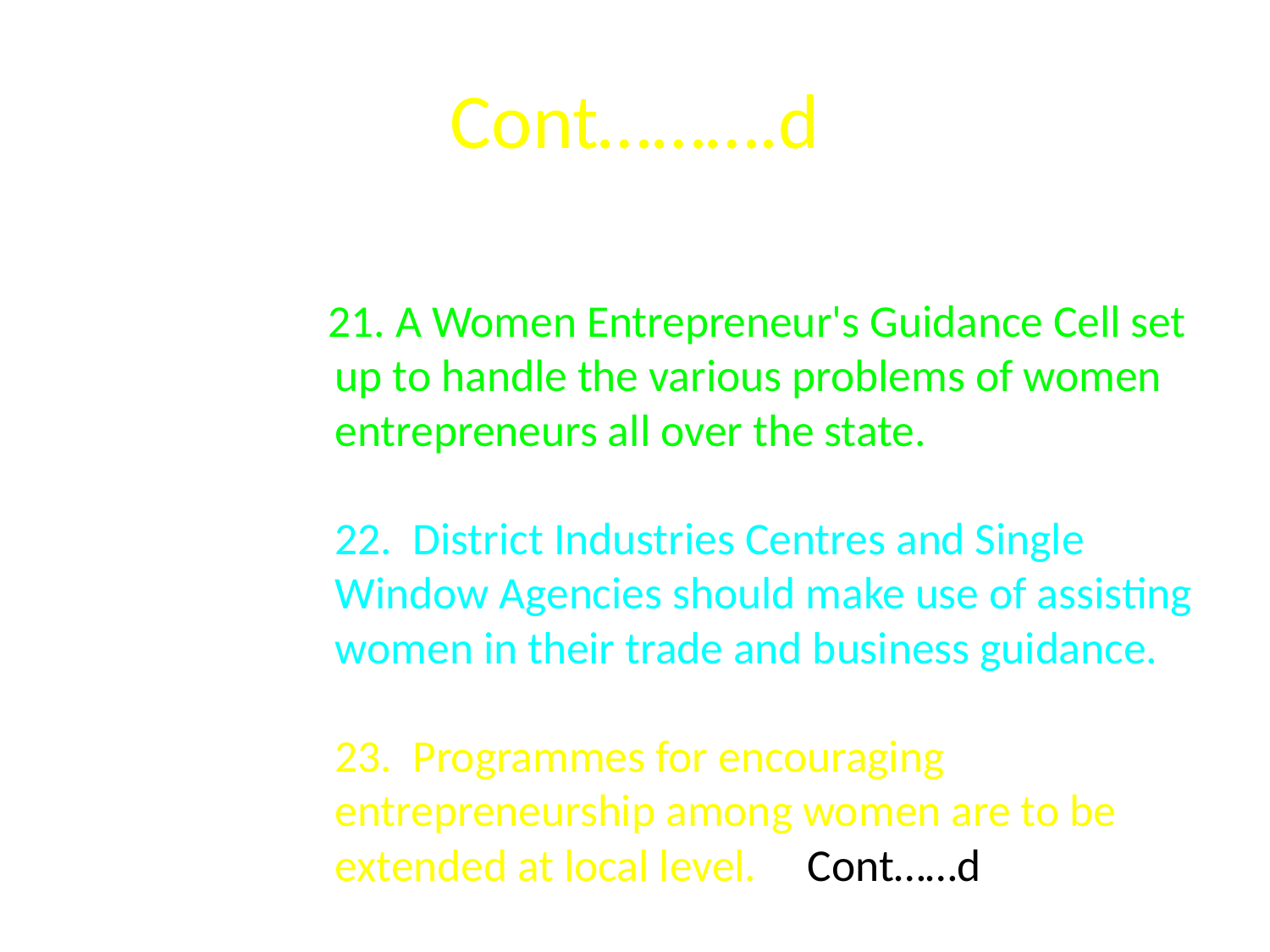

# Cont……….d
    21. A Women Entrepreneur's Guidance Cell set up to handle the various problems of women entrepreneurs all over the state.
22.  District Industries Centres and Single Window Agencies should make use of assisting women in their trade and business guidance.
23.  Programmes for encouraging entrepreneurship among women are to be extended at local level.     Cont……d